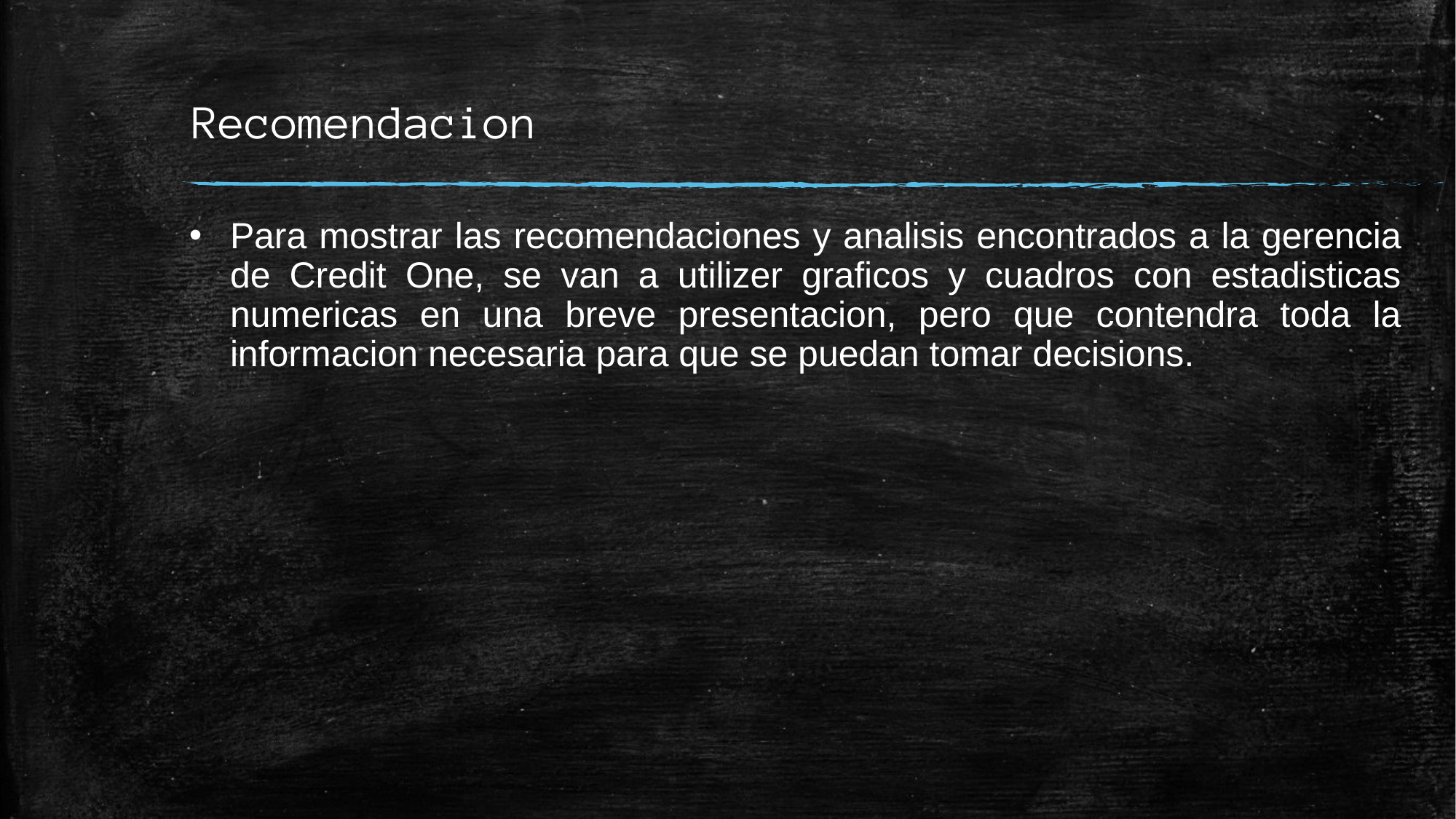

# Recomendacion
Para mostrar las recomendaciones y analisis encontrados a la gerencia de Credit One, se van a utilizer graficos y cuadros con estadisticas numericas en una breve presentacion, pero que contendra toda la informacion necesaria para que se puedan tomar decisions.